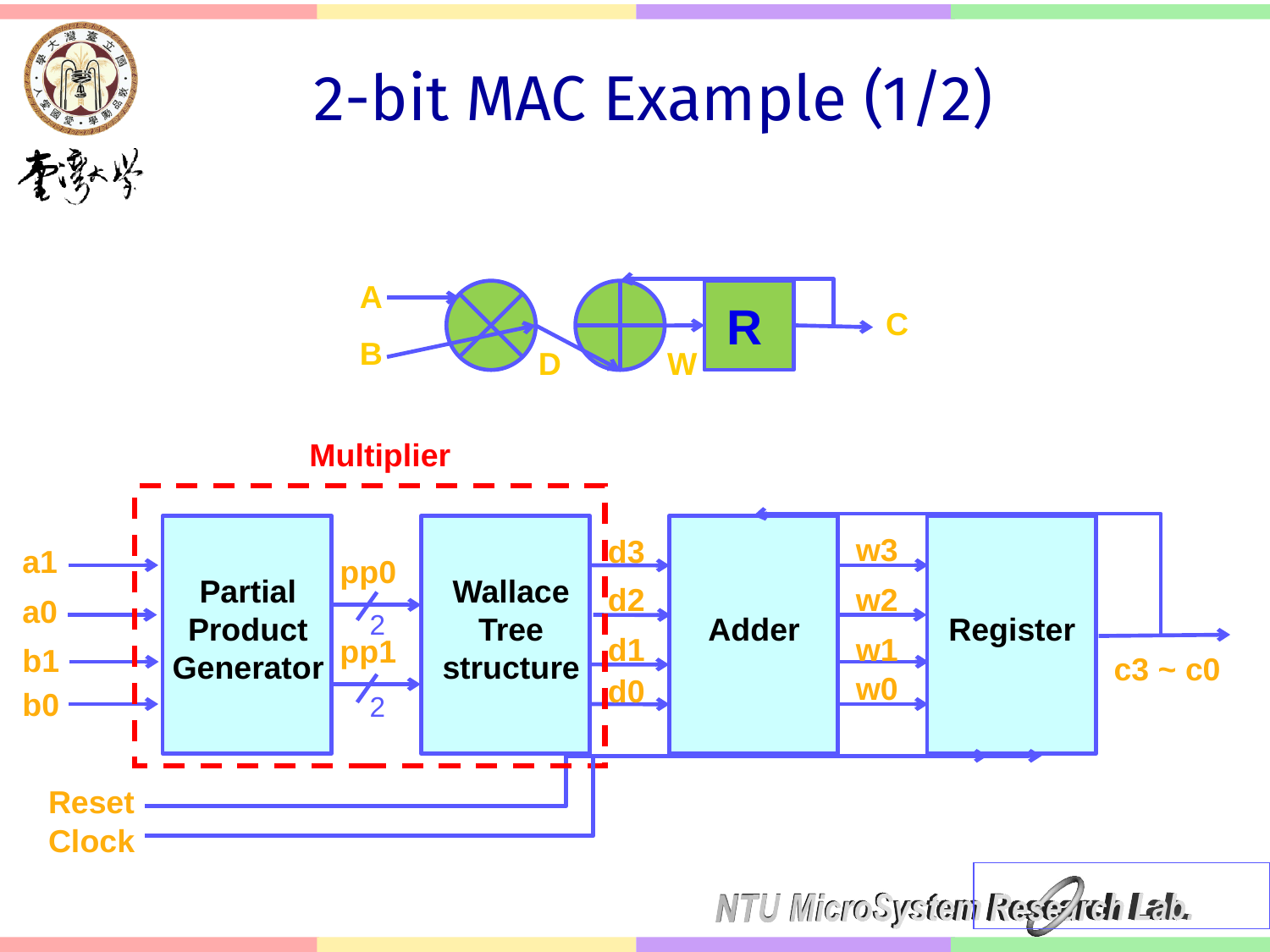

# 2-bit MAC Example (1/2)
A

R
C
B
D
W
Multiplier

w3
d3
a1
pp0
Partial Product Generator
Wallace
Tree
structure
d2
w2
a0
2
Adder
Register
d1
w1
pp1
b1
c3 ~ c0
w0
d0
b0
2
Reset
Clock
11